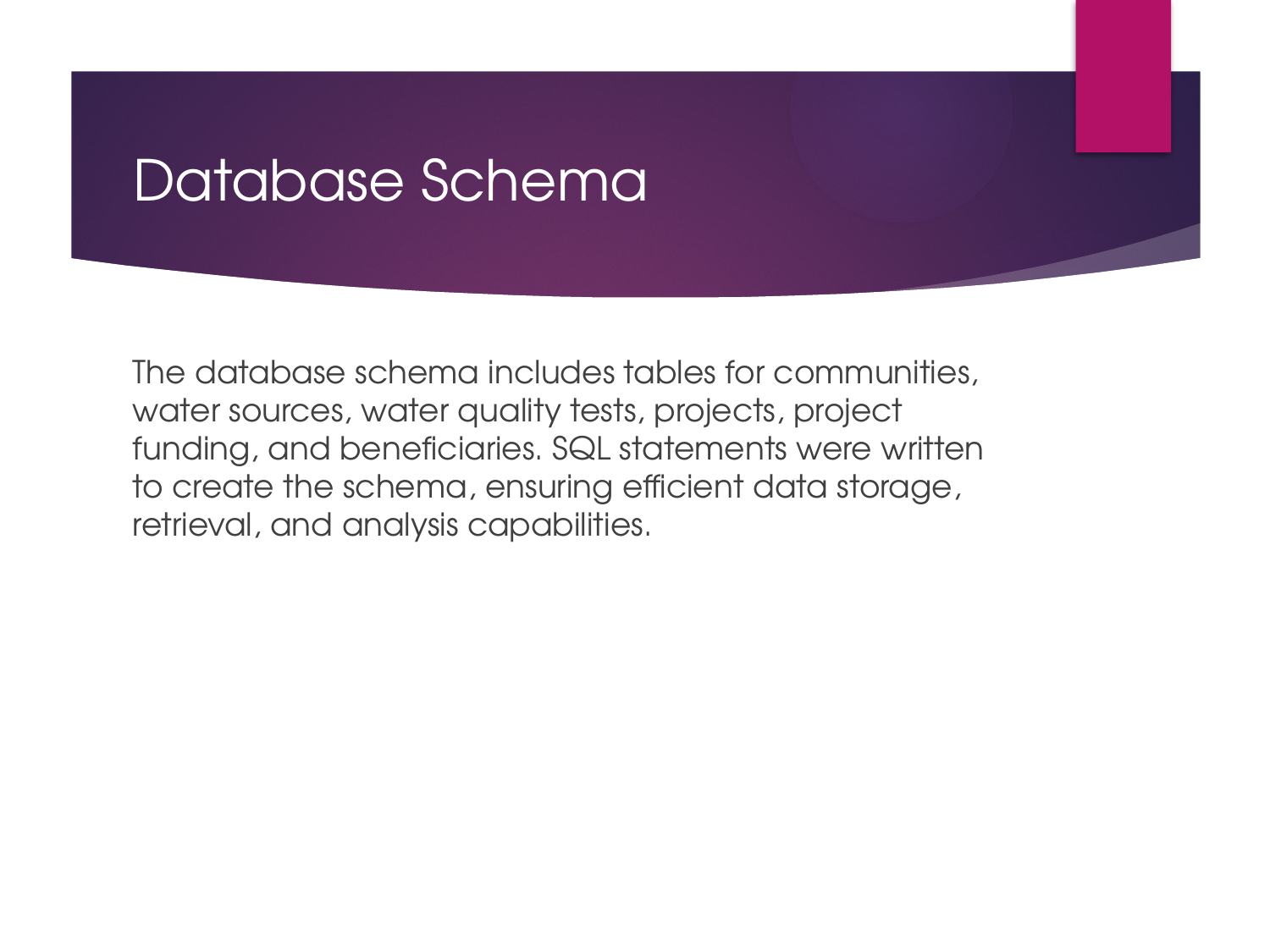

# Database Schema
The database schema includes tables for communities, water sources, water quality tests, projects, project funding, and beneficiaries. SQL statements were written to create the schema, ensuring efficient data storage, retrieval, and analysis capabilities.